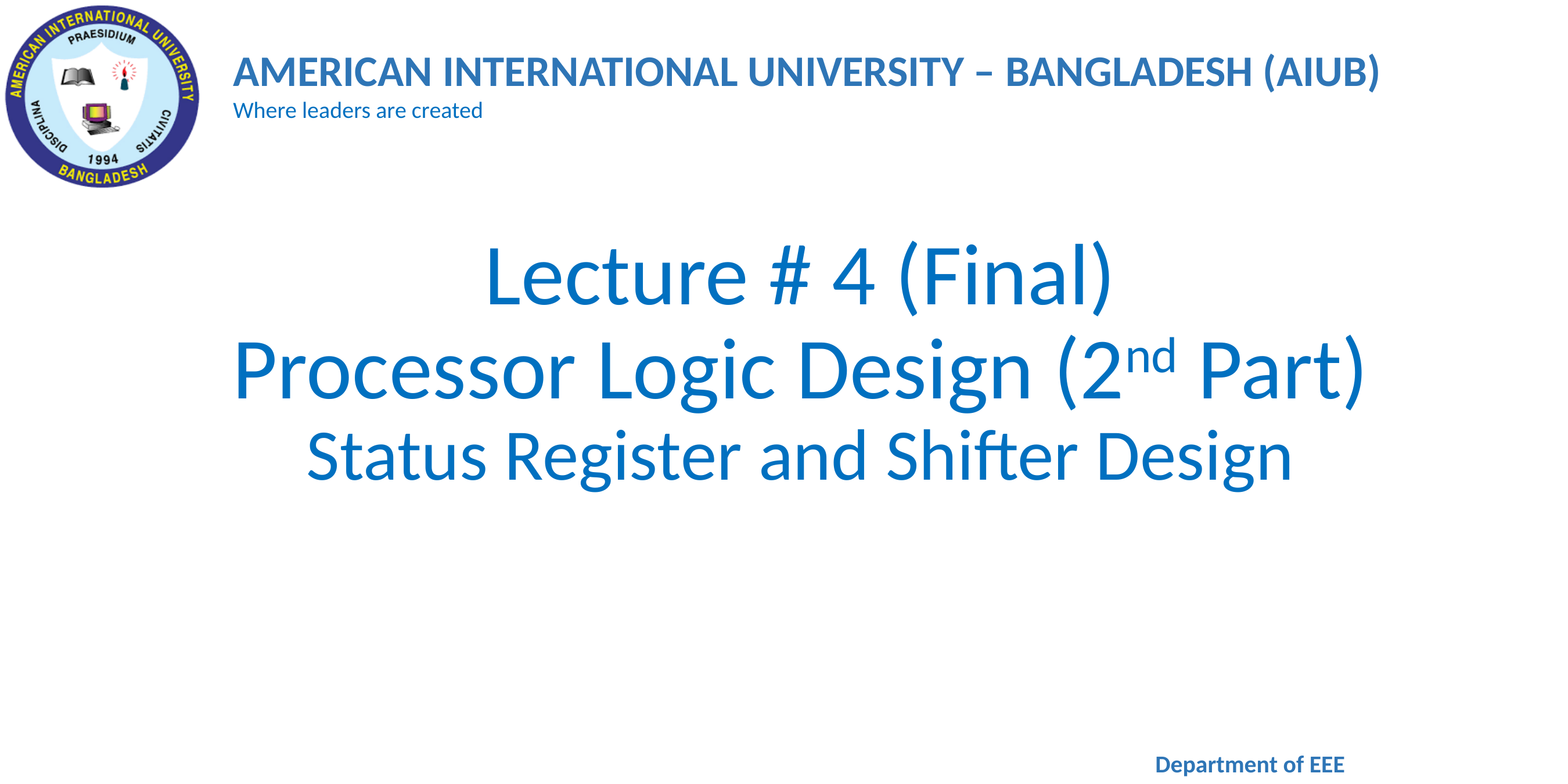

# Lecture # 4 (Final) Processor Logic Design (2nd Part) Status Register and Shifter Design